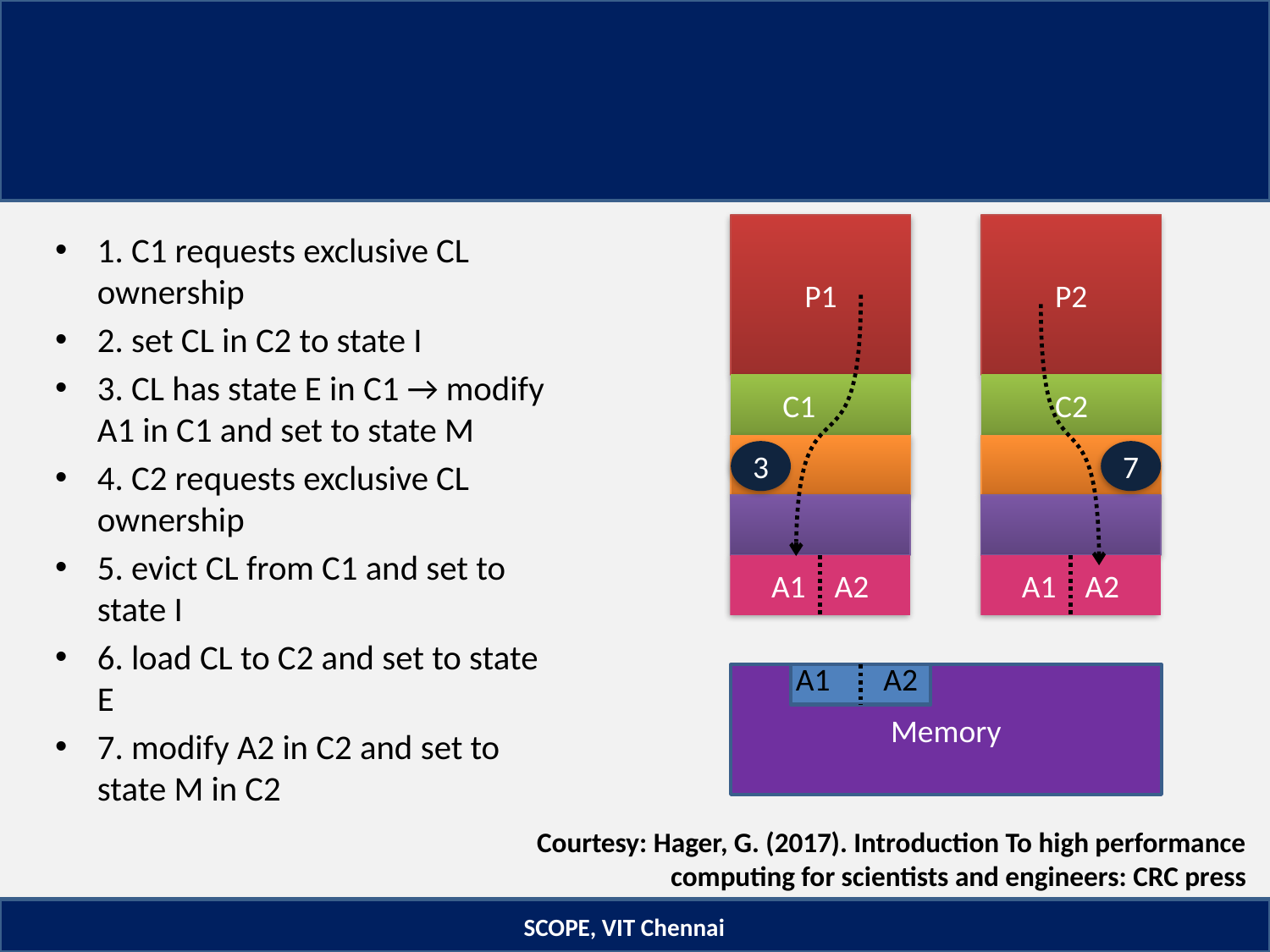

#
P1
C1

A1    A2
P2
C2

A1    A2
3
7
A1
A2
Memory

1. C1 requests exclusive CL ownership
2. set CL in C2 to state I
3. CL has state E in C1 → modify A1 in C1 and set to state M
4. C2 requests exclusive CL ownership
5. evict CL from C1 and set to state I
6. load CL to C2 and set to state E
7. modify A2 in C2 and set to state M in C2
Courtesy: Hager, G. (2017). Introduction To high performance computing for scientists and engineers: CRC press
SCOPE, VIT Chennai